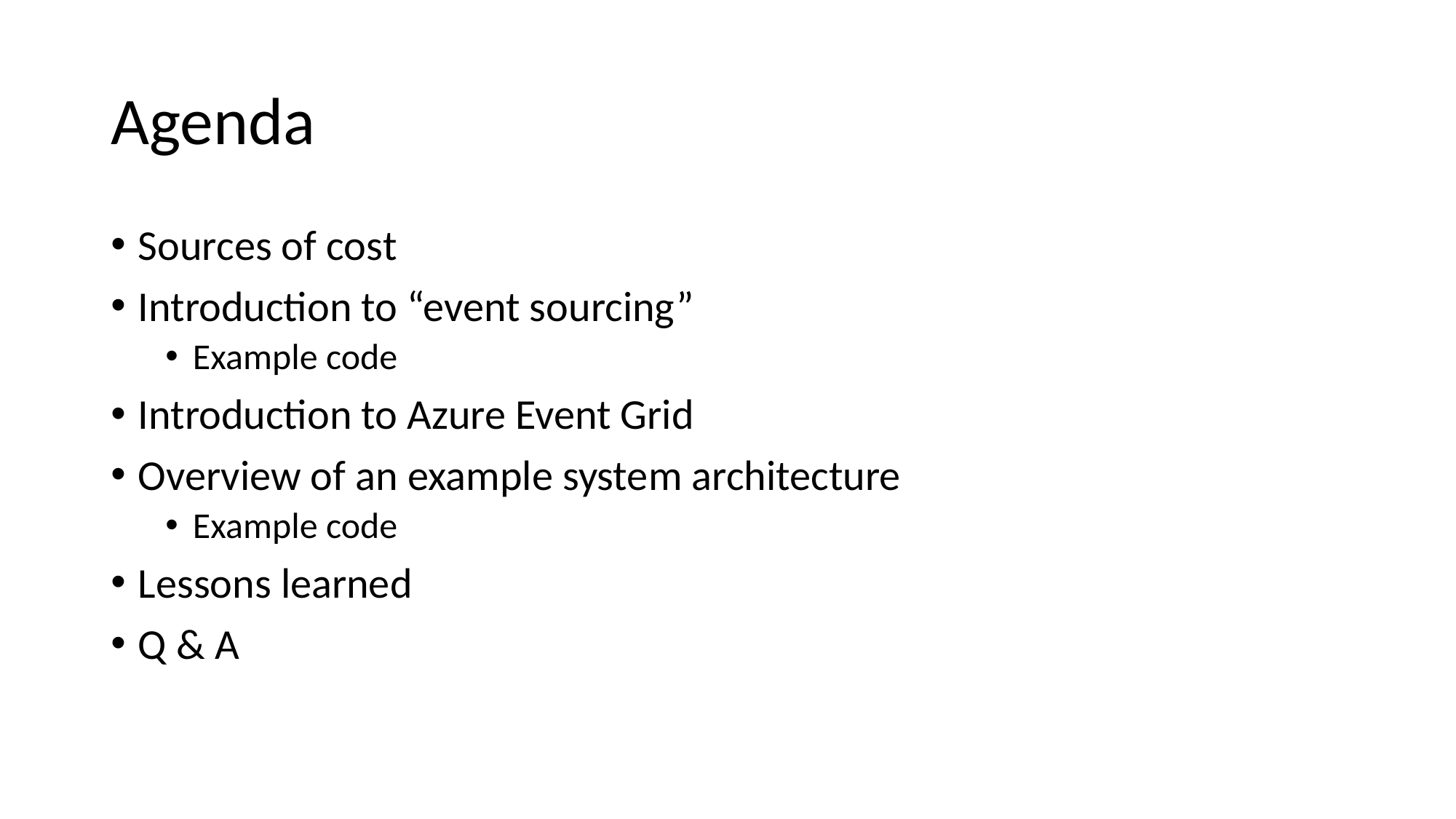

# Agenda
Sources of cost
Introduction to “event sourcing”
Example code
Introduction to Azure Event Grid
Overview of an example system architecture
Example code
Lessons learned
Q & A